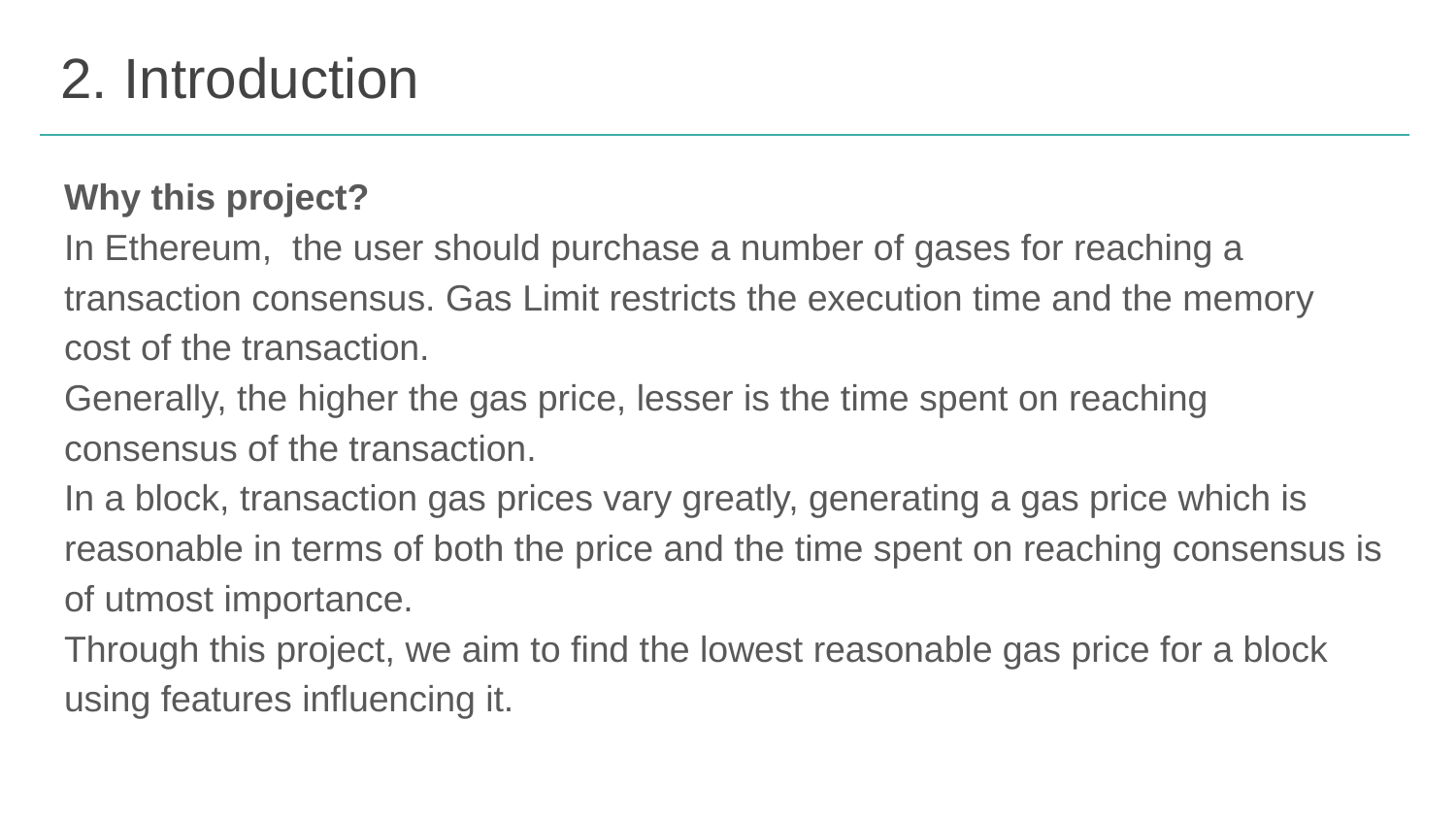

# 2. Introduction
Why this project?
In Ethereum,  the user should purchase a number of gases for reaching a transaction consensus. Gas Limit restricts the execution time and the memory cost of the transaction.
Generally, the higher the gas price, lesser is the time spent on reaching consensus of the transaction.
In a block, transaction gas prices vary greatly, generating a gas price which is reasonable in terms of both the price and the time spent on reaching consensus is of utmost importance.
Through this project, we aim to find the lowest reasonable gas price for a block using features influencing it.